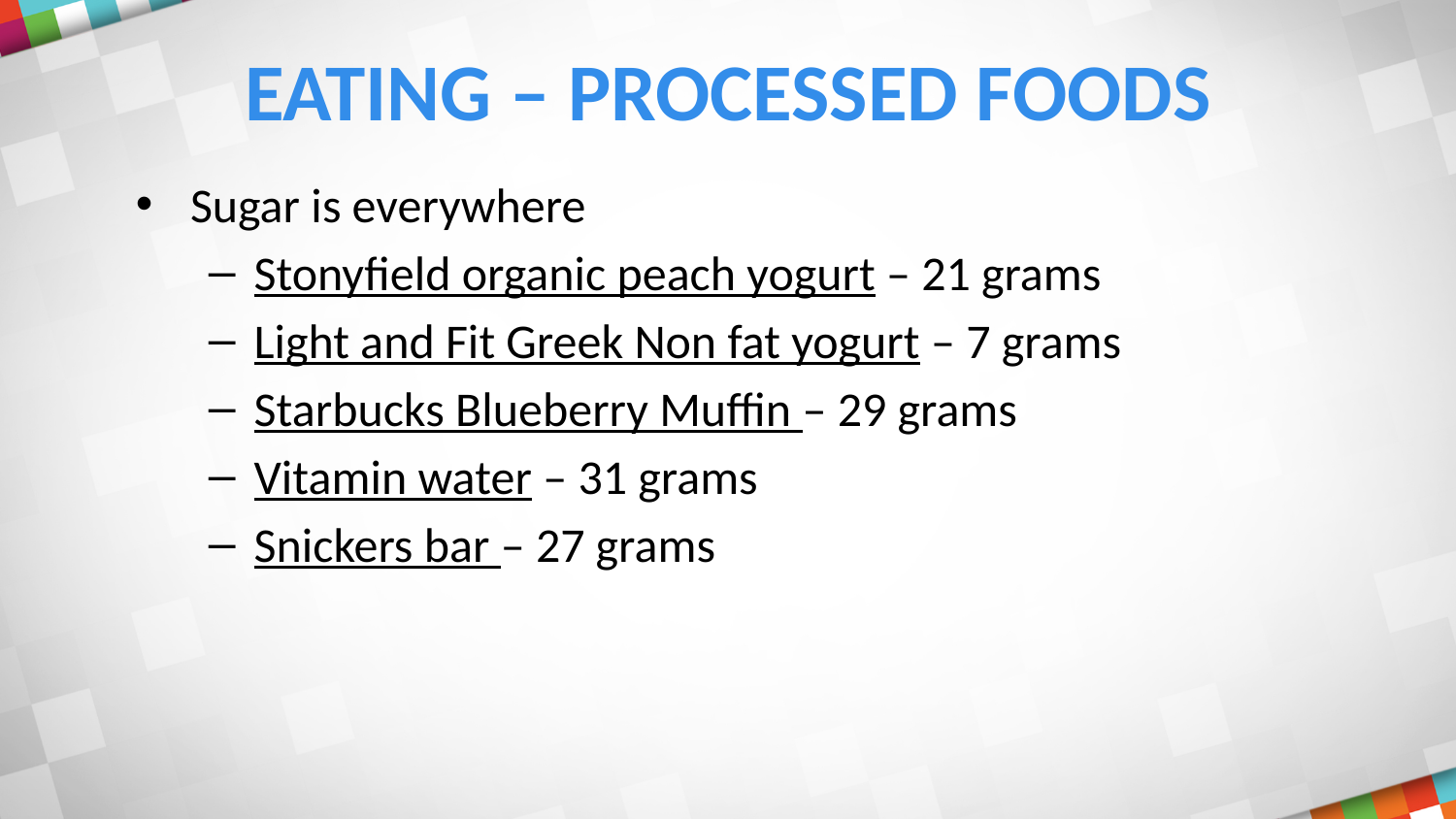

# Eating – Processed foods
Sugar is everywhere
Stonyfield organic peach yogurt – 21 grams
Light and Fit Greek Non fat yogurt – 7 grams
Starbucks Blueberry Muffin – 29 grams
Vitamin water – 31 grams
Snickers bar – 27 grams